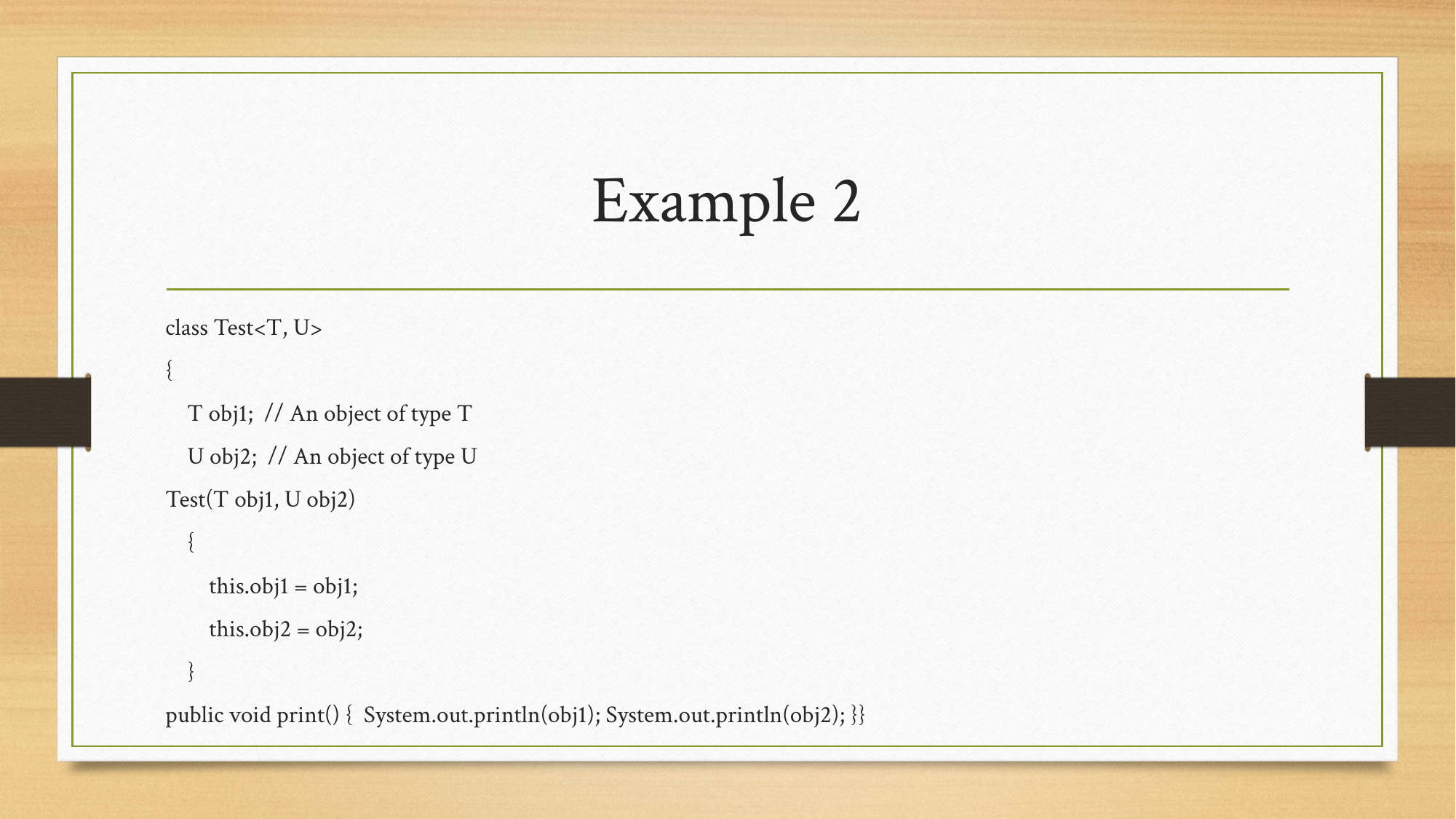

# Example 2
class Test<T, U>
{
    T obj1;  // An object of type T
    U obj2;  // An object of type U
Test(T obj1, U obj2)
    {
        this.obj1 = obj1;
        this.obj2 = obj2;
    }
public void print() {  System.out.println(obj1); System.out.println(obj2); }}